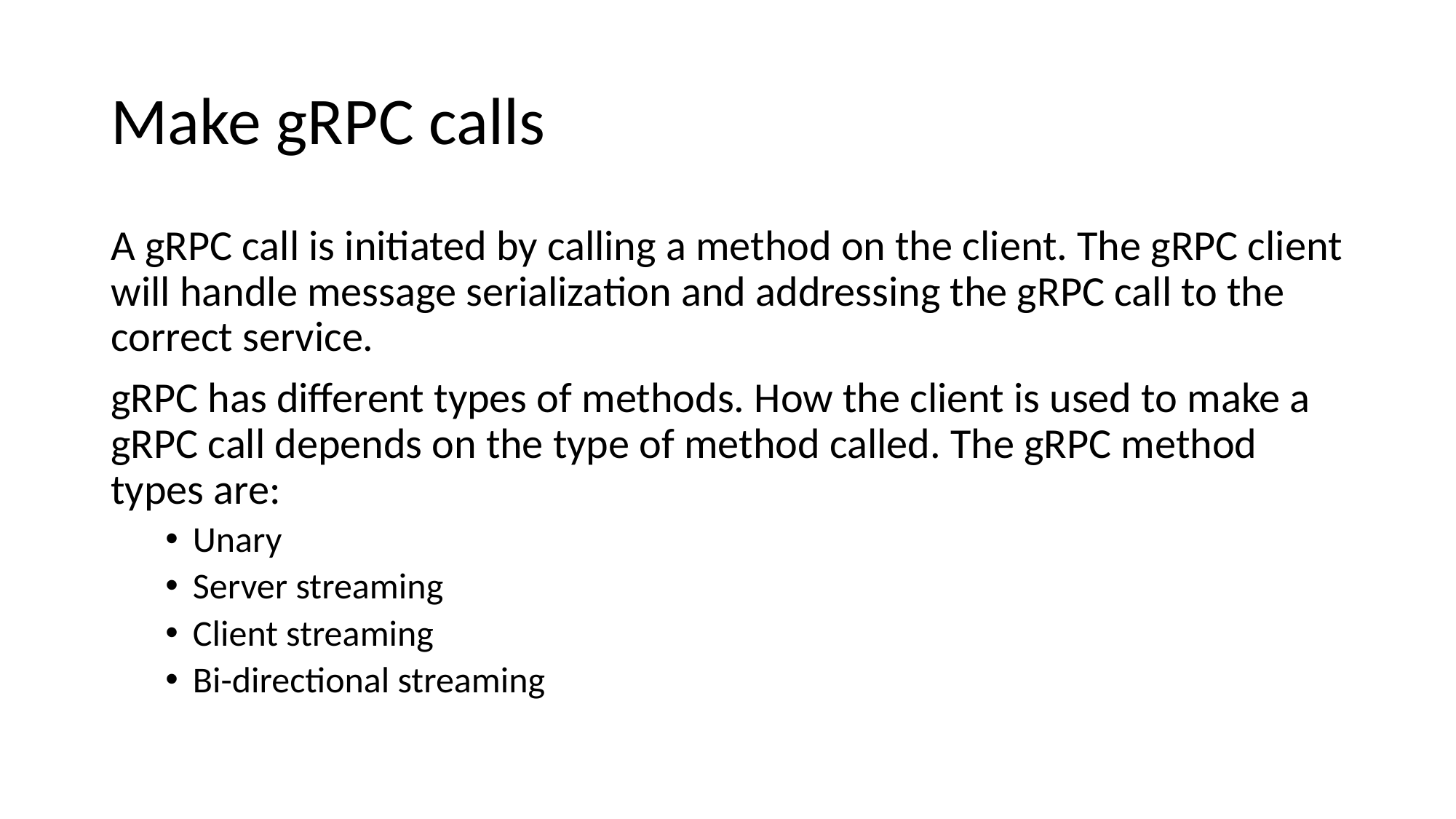

# Make gRPC calls
A gRPC call is initiated by calling a method on the client. The gRPC client will handle message serialization and addressing the gRPC call to the correct service.
gRPC has different types of methods. How the client is used to make a gRPC call depends on the type of method called. The gRPC method types are:
Unary
Server streaming
Client streaming
Bi-directional streaming